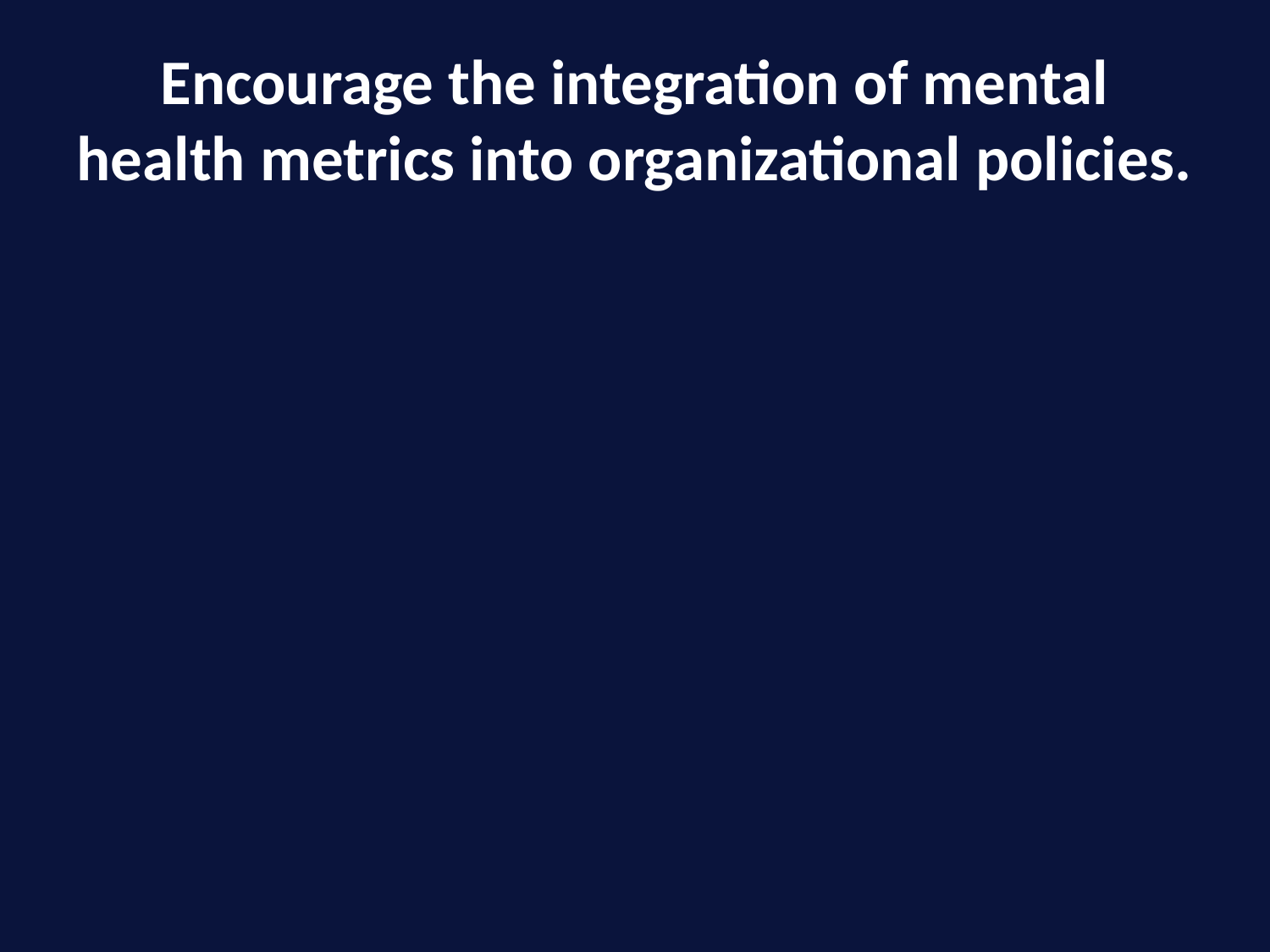

# Encourage the integration of mental health metrics into organizational policies.